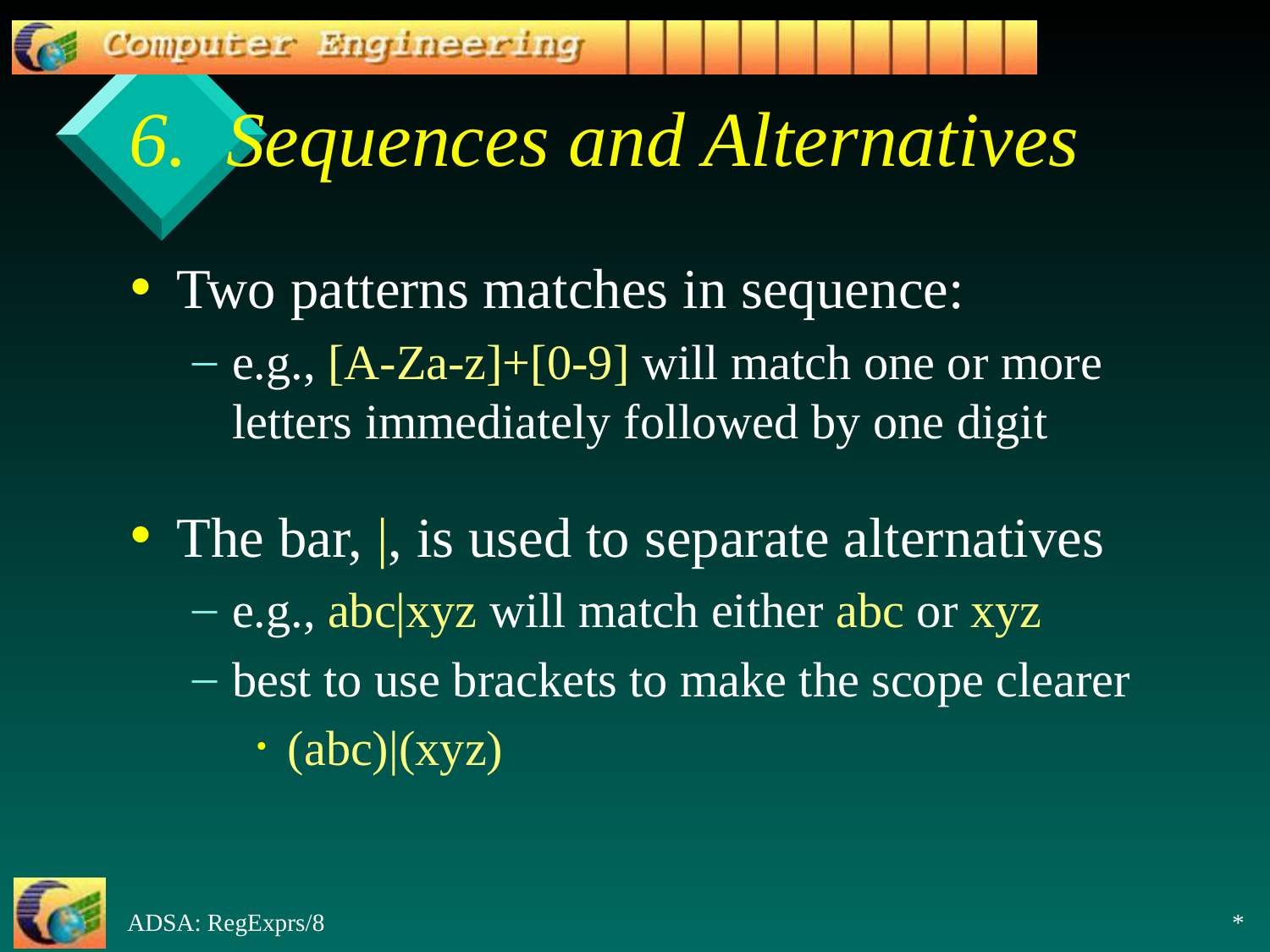

# 6.  Sequences and Alternatives
Two patterns matches in sequence:
e.g., [A-Za-z]+[0-9] will match one or more letters immediately followed by one digit

The bar, |, is used to separate alternatives
e.g., abc|xyz will match either abc or xyz
best to use brackets to make the scope clearer
(abc)|(xyz)